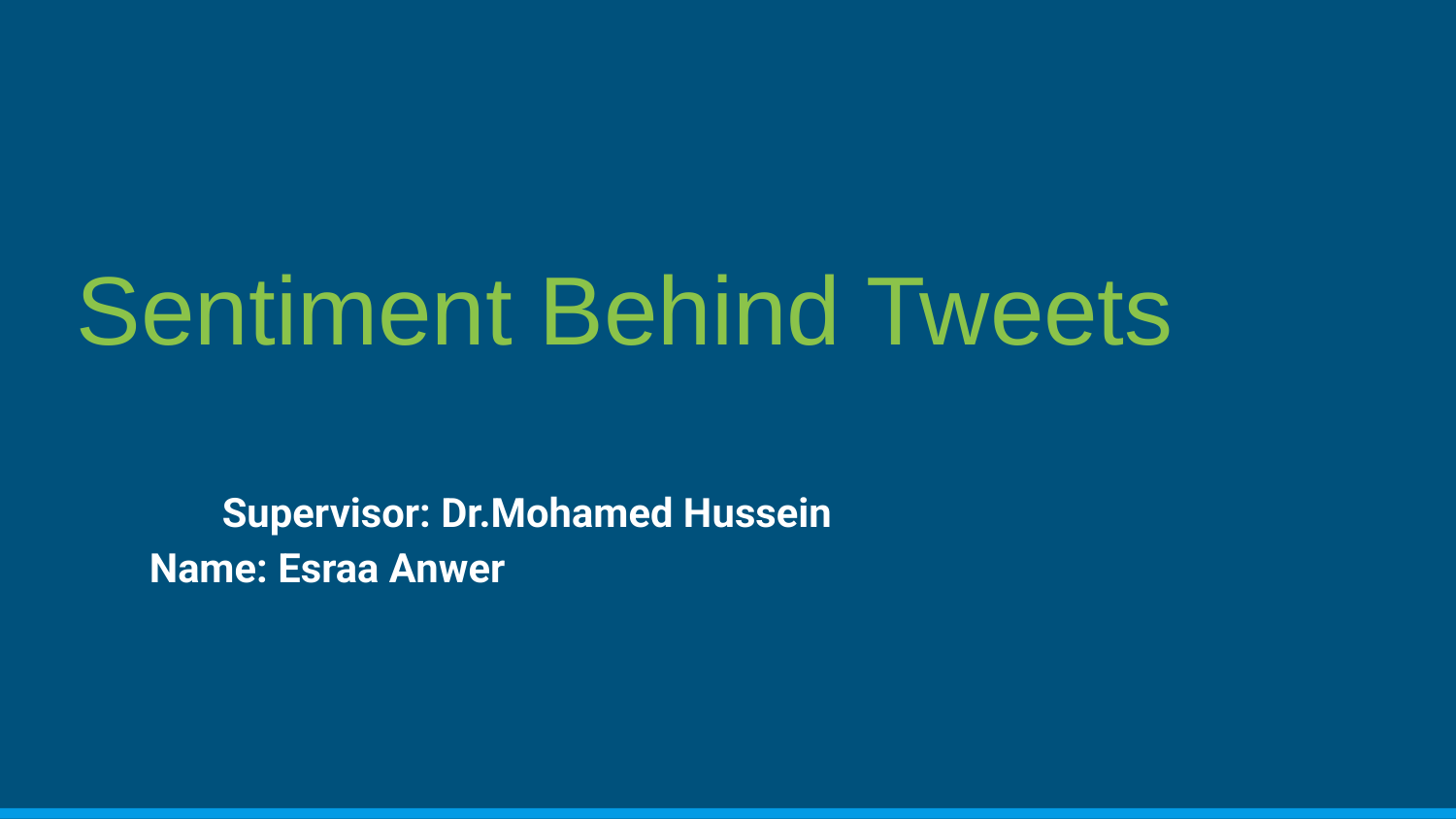

# Sentiment Behind Tweets
 	Supervisor: Dr.Mohamed Hussein
Name: Esraa Anwer